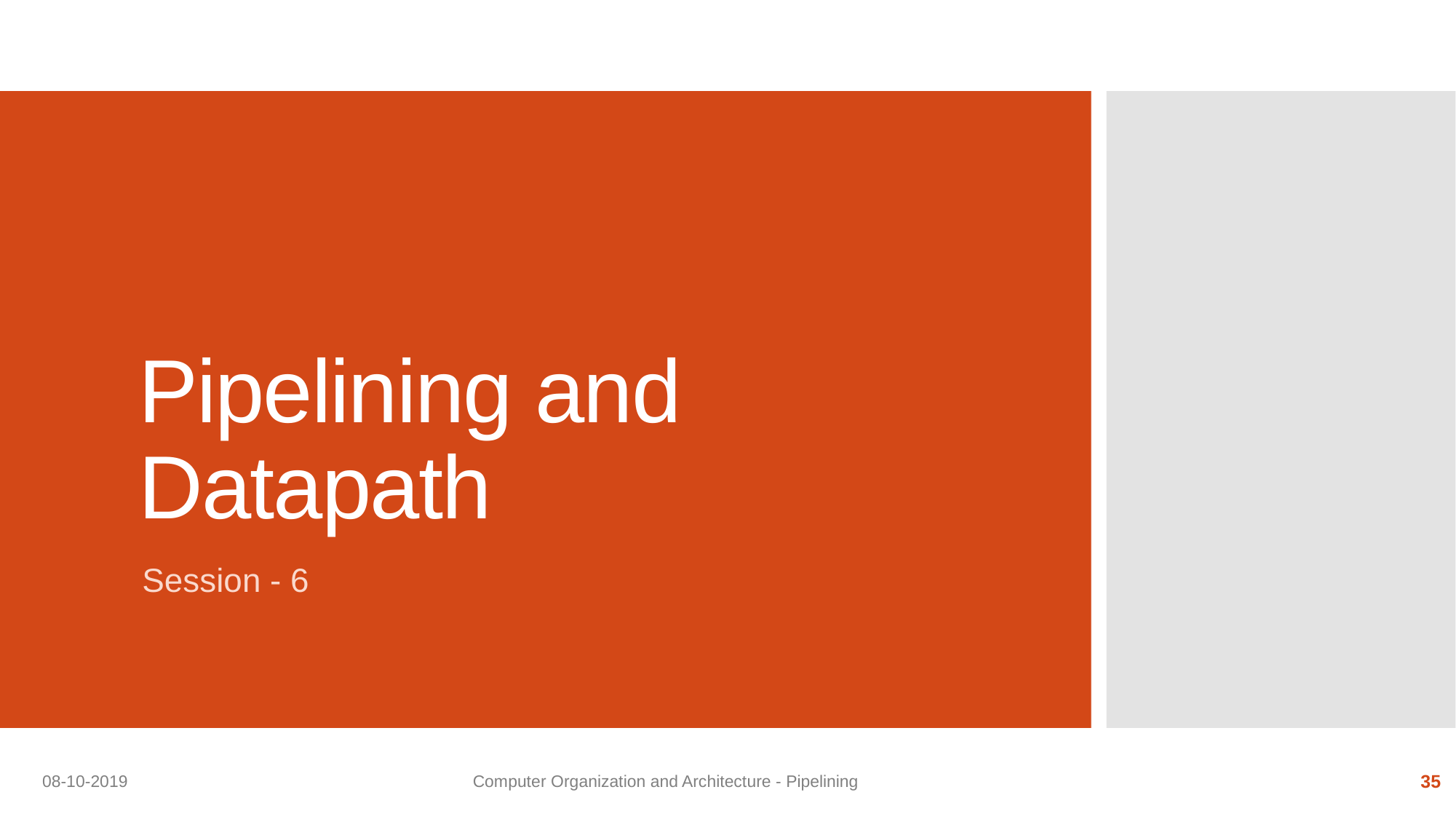

# Pipelining and Datapath
Session - 6
08-10-2019
Computer Organization and Architecture - Pipelining
35